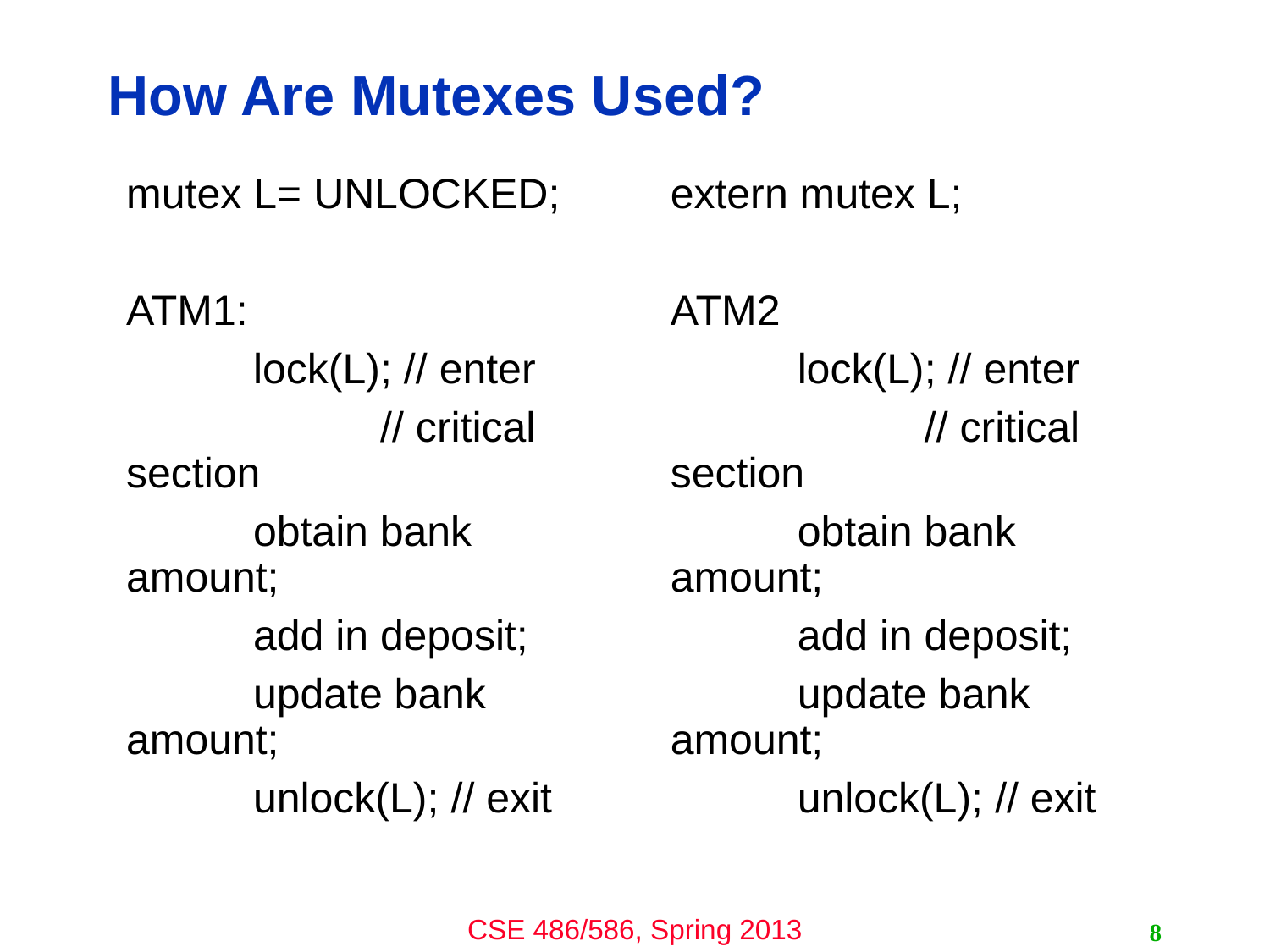

# How Are Mutexes Used?
mutex L= UNLOCKED;

ATM1:
	lock(L); // enter
		// critical section
	obtain bank amount;
	add in deposit;
	update bank amount;
	unlock(L); // exit

extern mutex L;

ATM2
	lock(L); // enter
		// critical section
	obtain bank amount;
	add in deposit;
	update bank amount;
	unlock(L); // exit

8